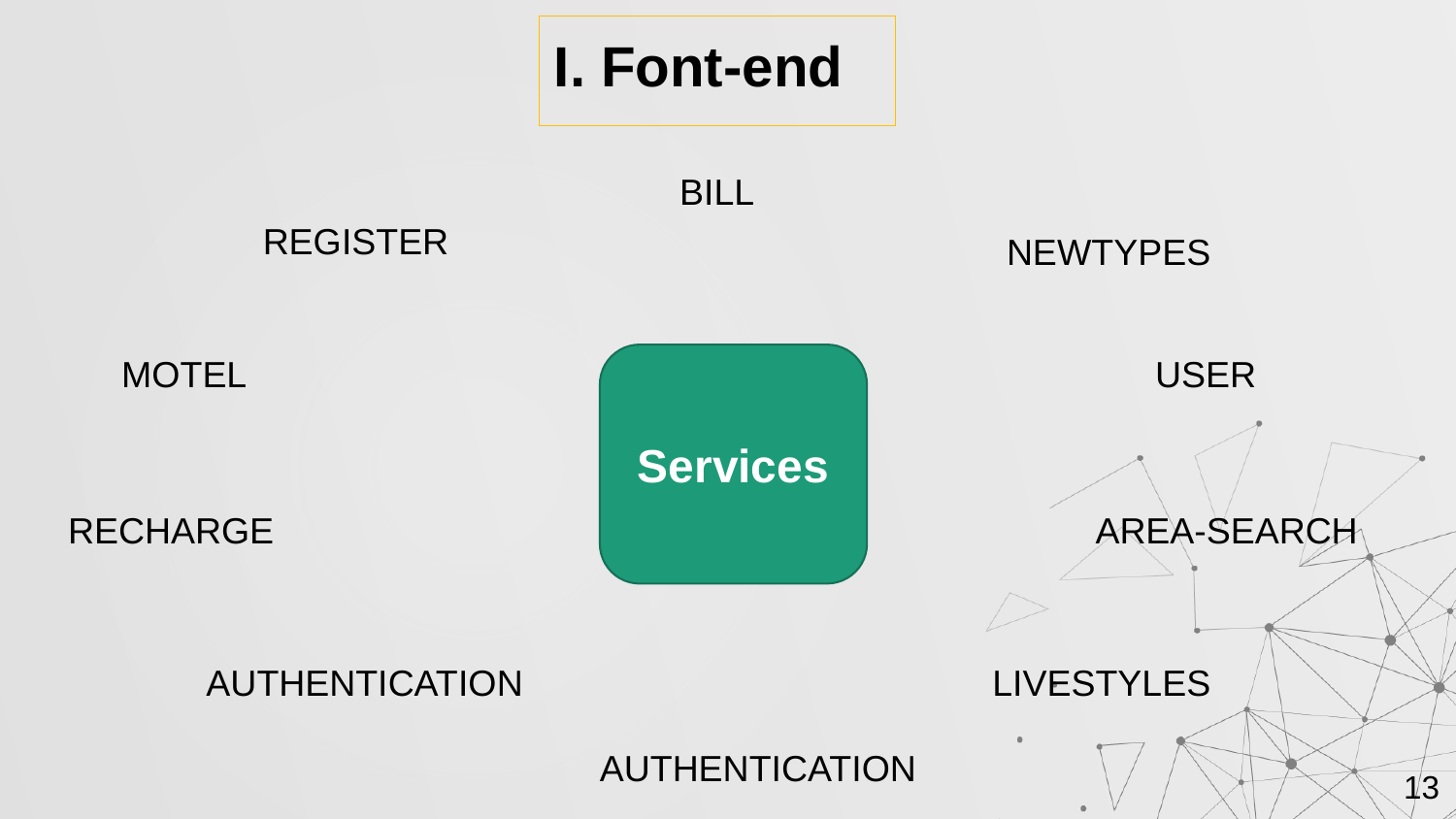

I. Font-end
BILL
REGISTER
NEWTYPES
MOTEL
Services
USER
RECHARGE
AREA-SEARCH
AUTHENTICATION
LIVESTYLES
AUTHENTICATION
13